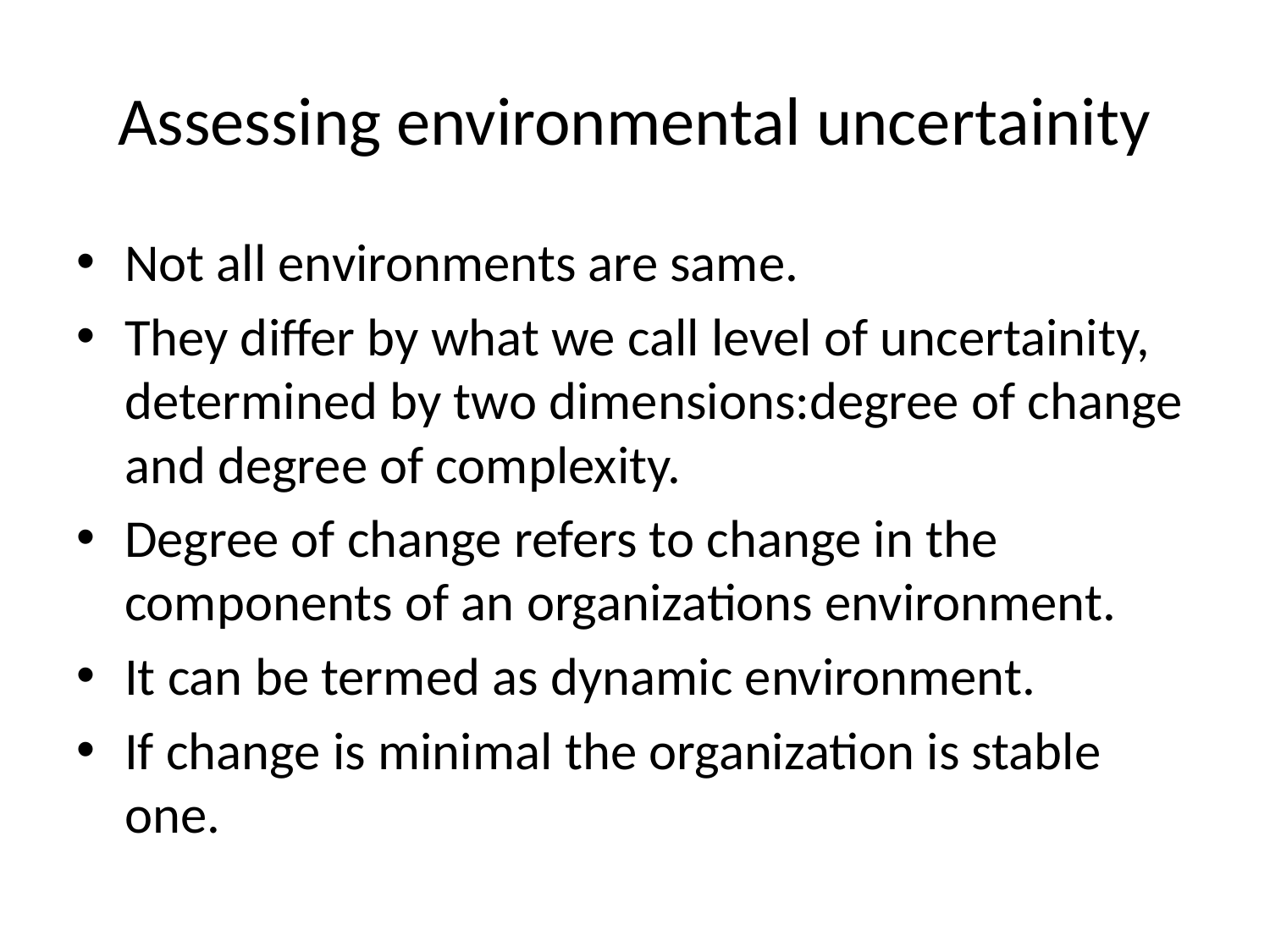

# Assessing environmental uncertainity
Not all environments are same.
They differ by what we call level of uncertainity, determined by two dimensions:degree of change and degree of complexity.
Degree of change refers to change in the components of an organizations environment.
It can be termed as dynamic environment.
If change is minimal the organization is stable one.